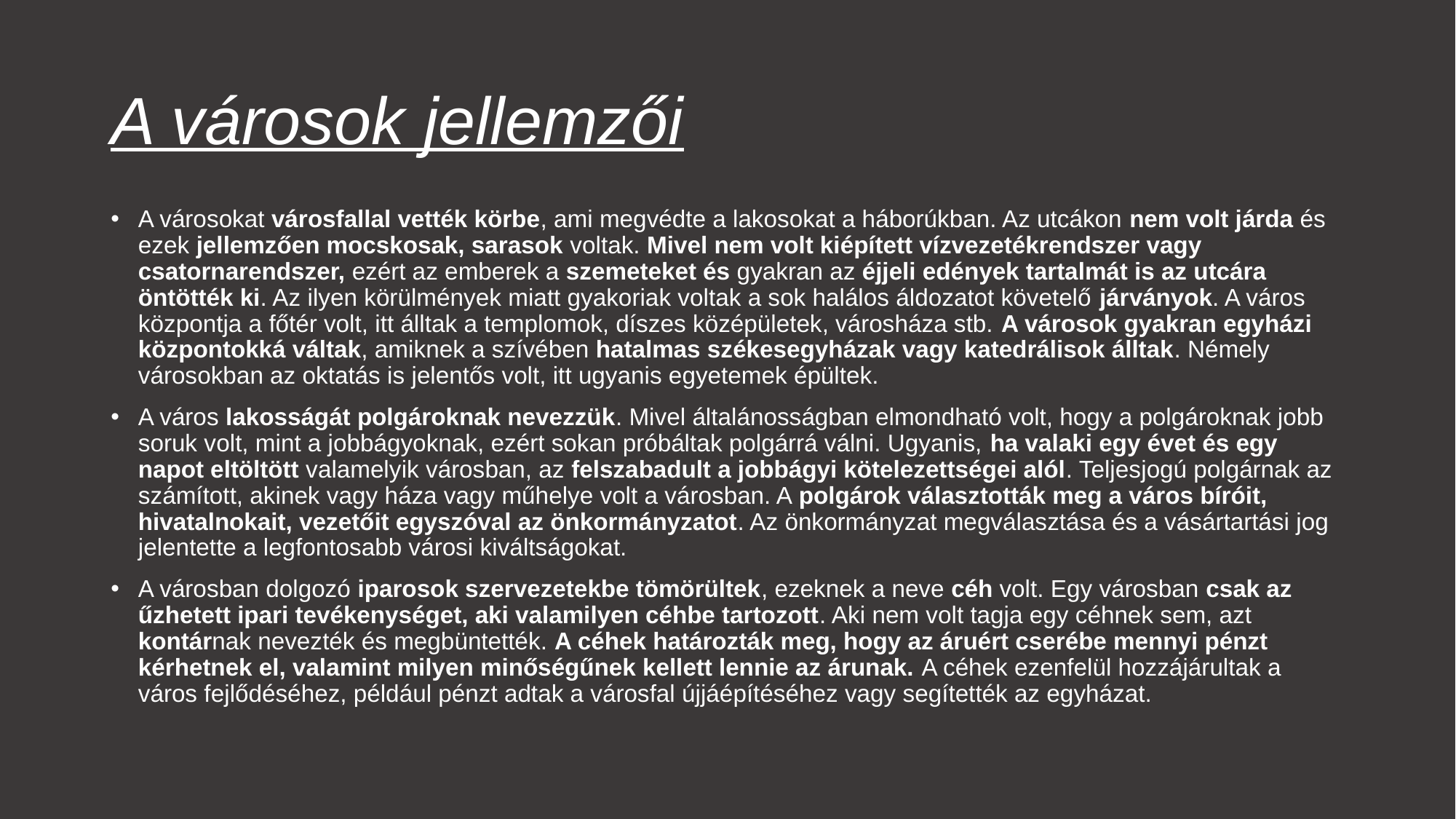

# A városok jellemzői
A városokat városfallal vették körbe, ami megvédte a lakosokat a háborúkban. Az utcákon nem volt járda és ezek jellemzően mocskosak, sarasok voltak. Mivel nem volt kiépített vízvezetékrendszer vagy csatornarendszer, ezért az emberek a szemeteket és gyakran az éjjeli edények tartalmát is az utcára öntötték ki. Az ilyen körülmények miatt gyakoriak voltak a sok halálos áldozatot követelő járványok. A város központja a főtér volt, itt álltak a templomok, díszes középületek, városháza stb. A városok gyakran egyházi központokká váltak, amiknek a szívében hatalmas székesegyházak vagy katedrálisok álltak. Némely városokban az oktatás is jelentős volt, itt ugyanis egyetemek épültek.
A város lakosságát polgároknak nevezzük. Mivel általánosságban elmondható volt, hogy a polgároknak jobb soruk volt, mint a jobbágyoknak, ezért sokan próbáltak polgárrá válni. Ugyanis, ha valaki egy évet és egy napot eltöltött valamelyik városban, az felszabadult a jobbágyi kötelezettségei alól. Teljesjogú polgárnak az számított, akinek vagy háza vagy műhelye volt a városban. A polgárok választották meg a város bíróit, hivatalnokait, vezetőit egyszóval az önkormányzatot. Az önkormányzat megválasztása és a vásártartási jog jelentette a legfontosabb városi kiváltságokat.
A városban dolgozó iparosok szervezetekbe tömörültek, ezeknek a neve céh volt. Egy városban csak az űzhetett ipari tevékenységet, aki valamilyen céhbe tartozott. Aki nem volt tagja egy céhnek sem, azt kontárnak nevezték és megbüntették. A céhek határozták meg, hogy az áruért cserébe mennyi pénzt kérhetnek el, valamint milyen minőségűnek kellett lennie az árunak. A céhek ezenfelül hozzájárultak a város fejlődéséhez, például pénzt adtak a városfal újjáépítéséhez vagy segítették az egyházat.